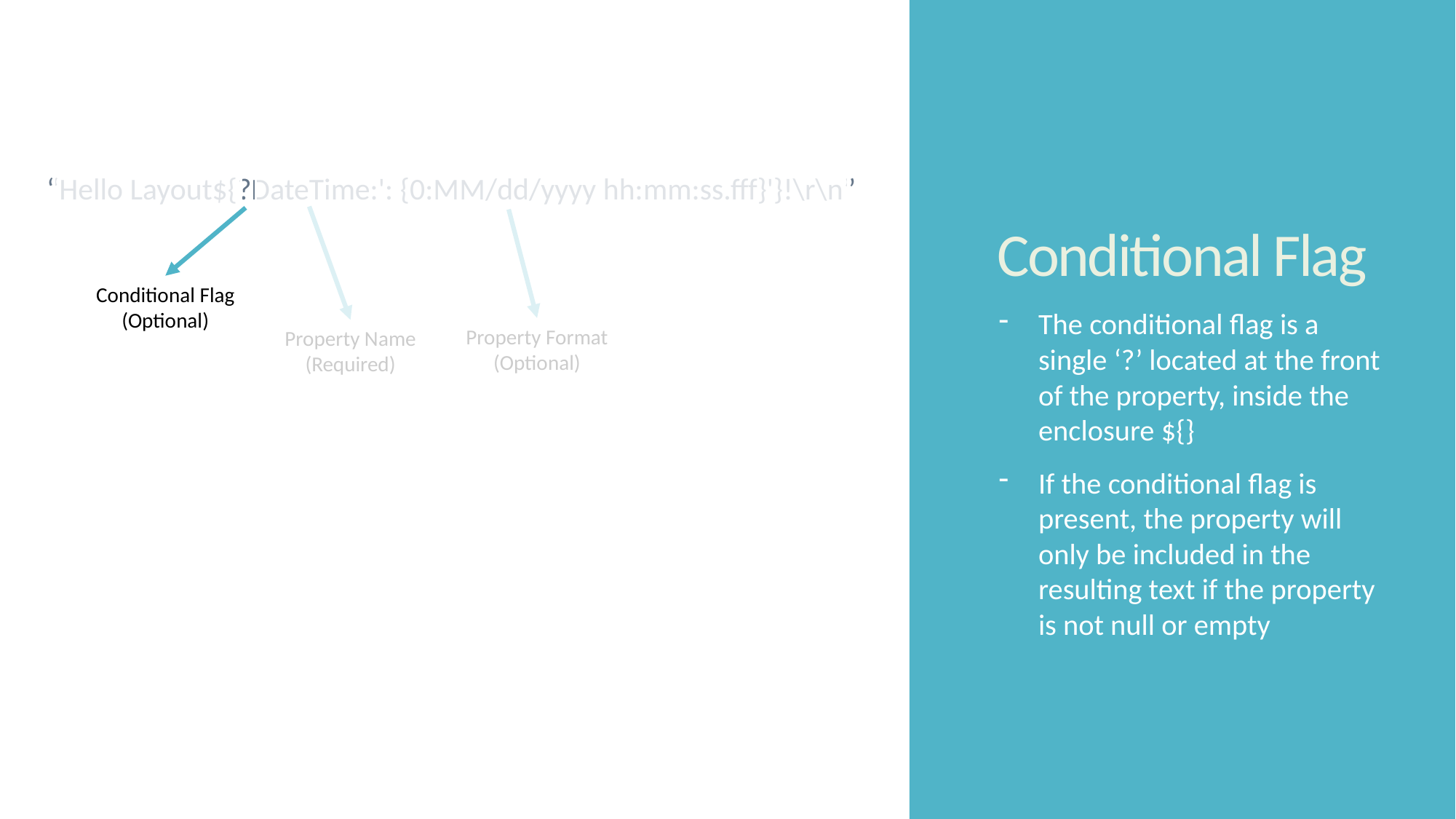

# Conditional Flag
“Hello Layout${?DateTime:': {0:MM/dd/yyyy hh:mm:ss.fff}'}!\r\n”

Conditional Flag
(Optional)
The conditional flag is a single ‘?’ located at the front of the property, inside the enclosure ${}
If the conditional flag is present, the property will only be included in the resulting text if the property is not null or empty
Property Format
(Optional)
Property Name
(Required)